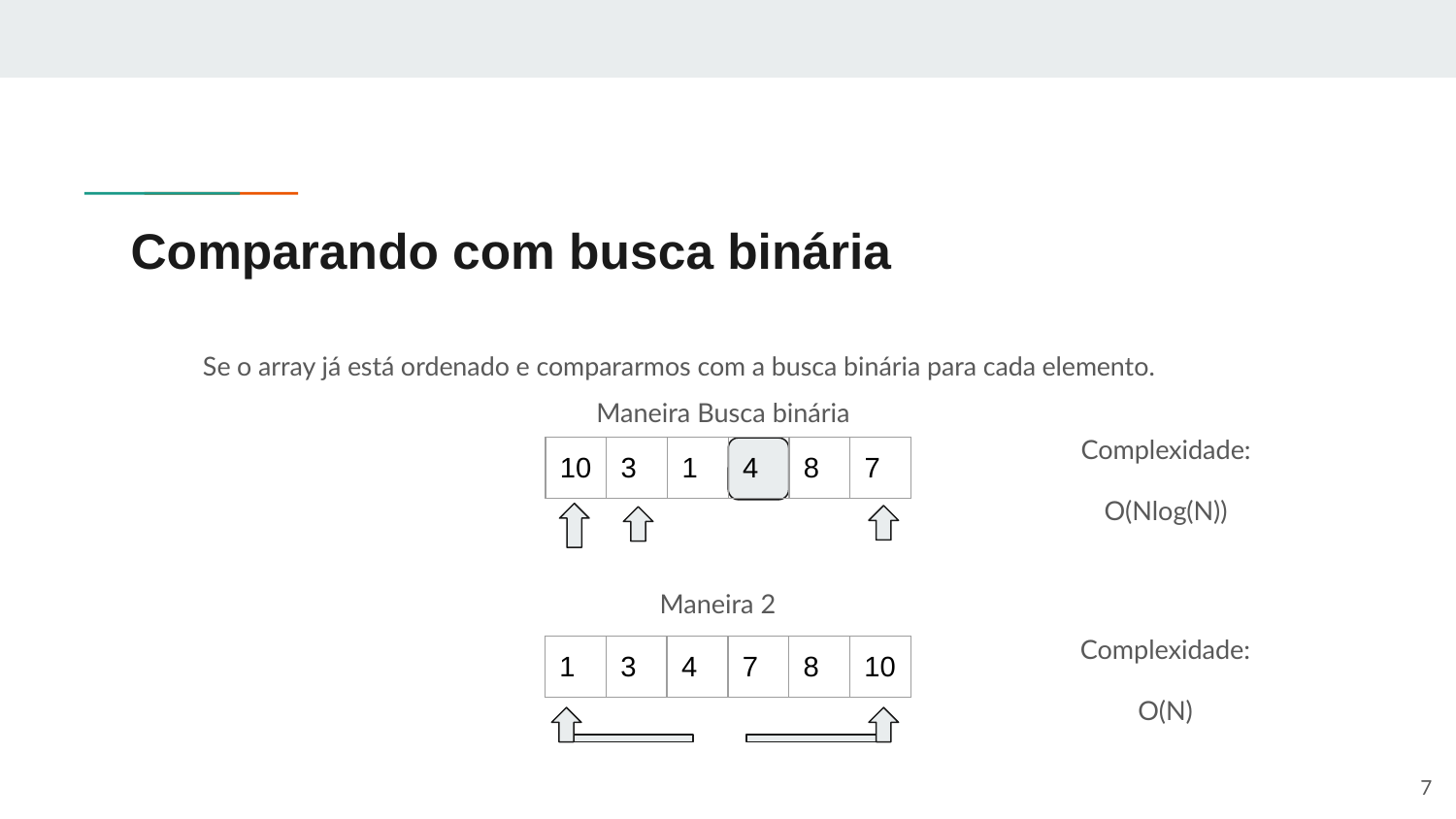

# Comparando com busca binária
Se o array já está ordenado e compararmos com a busca binária para cada elemento.
Maneira Busca binária
Complexidade:
O(Nlog(N))
| 10 | 3 | 1 | 4 | 8 | 7 |
| --- | --- | --- | --- | --- | --- |

Maneira 2
Complexidade:
O(N)
| 1 | 3 | 4 | 7 | 8 | 10 |
| --- | --- | --- | --- | --- | --- |

7